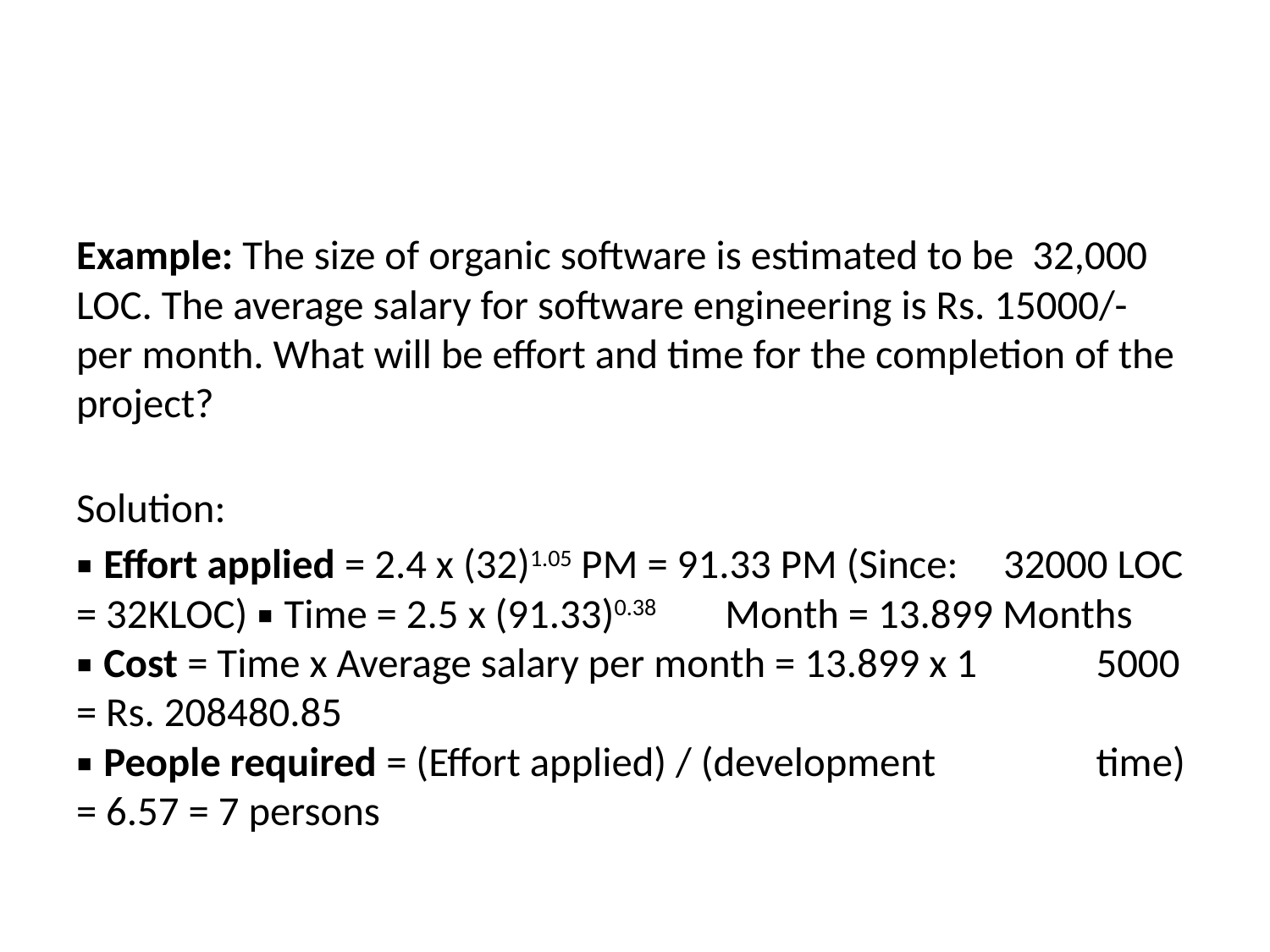

#
Example: The size of organic software is estimated to be  32,000 LOC. The average salary for software engineering is Rs. 15000/- per month. What will be effort and time for the completion of the project?
Solution:
▪ Effort applied = 2.4 x (32)1.05 PM = 91.33 PM (Since: 	32000 LOC = 32KLOC) ▪ Time = 2.5 x (91.33)0.38 	Month = 13.899 Months
▪ Cost = Time x Average salary per month = 13.899 x 1		5000 = Rs. 208480.85
▪ People required = (Effort applied) / (development 		time) = 6.57 = 7 persons